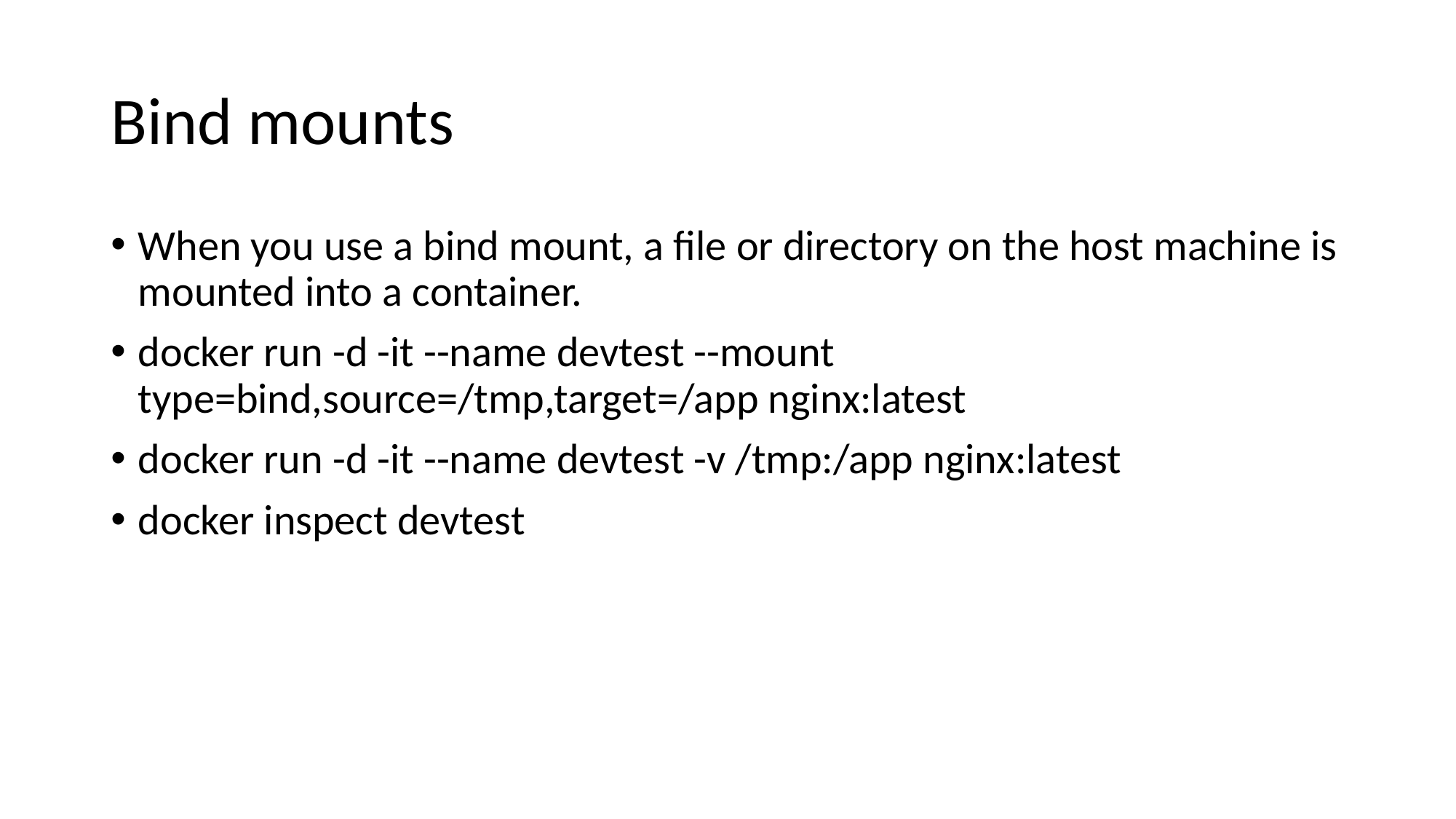

# Bind mounts
When you use a bind mount, a file or directory on the host machine is mounted into a container.
docker run -d -it --name devtest --mount type=bind,source=/tmp,target=/app nginx:latest
docker run -d -it --name devtest -v /tmp:/app nginx:latest
docker inspect devtest